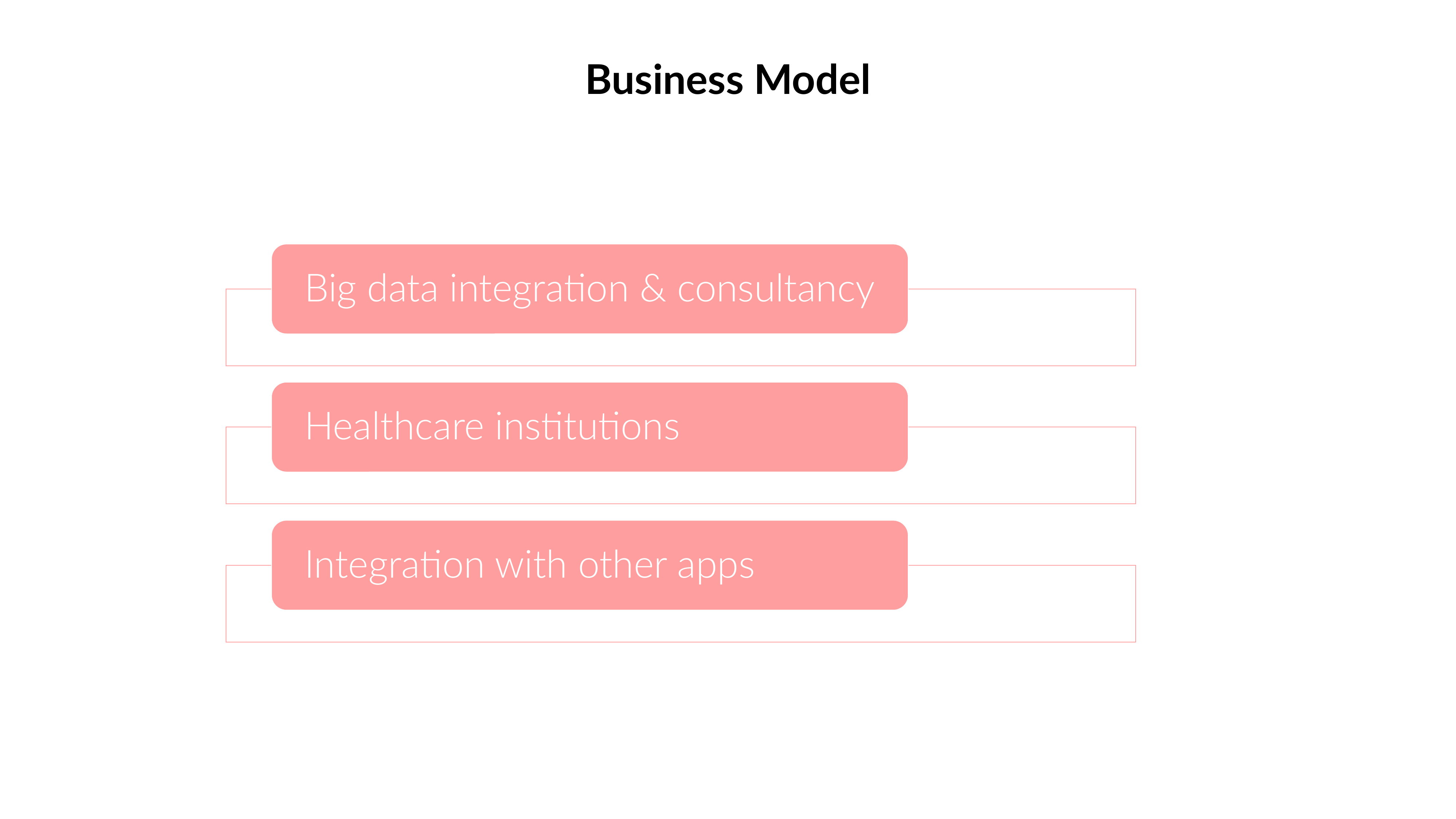

Business Model
Big data integration & consultancy
Healthcare institutions
Integration with other apps